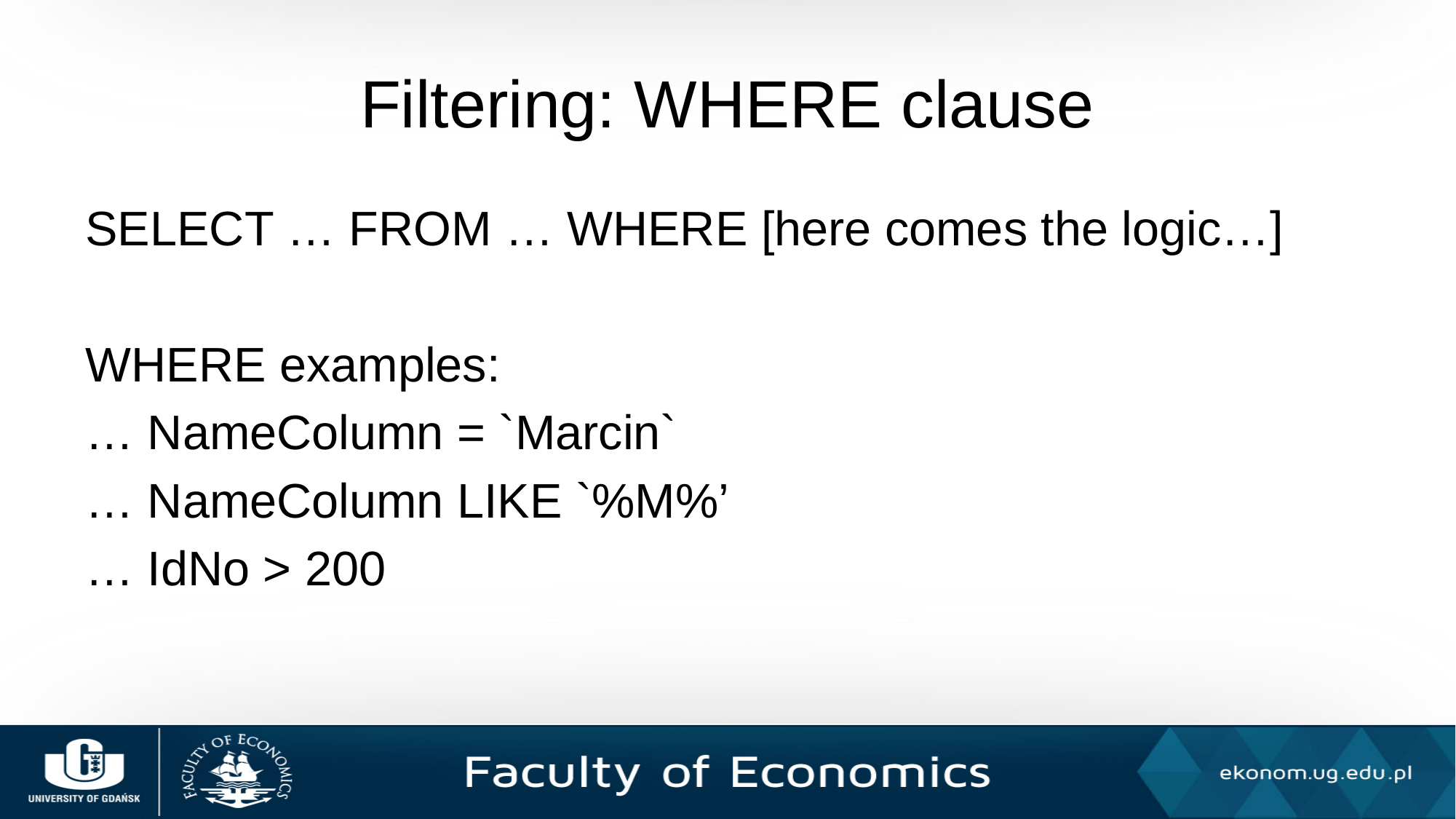

# Filtering: WHERE clause
SELECT … FROM … WHERE [here comes the logic…]

WHERE examples:
… NameColumn = `Marcin`
… NameColumn LIKE `%M%’
… IdNo > 200